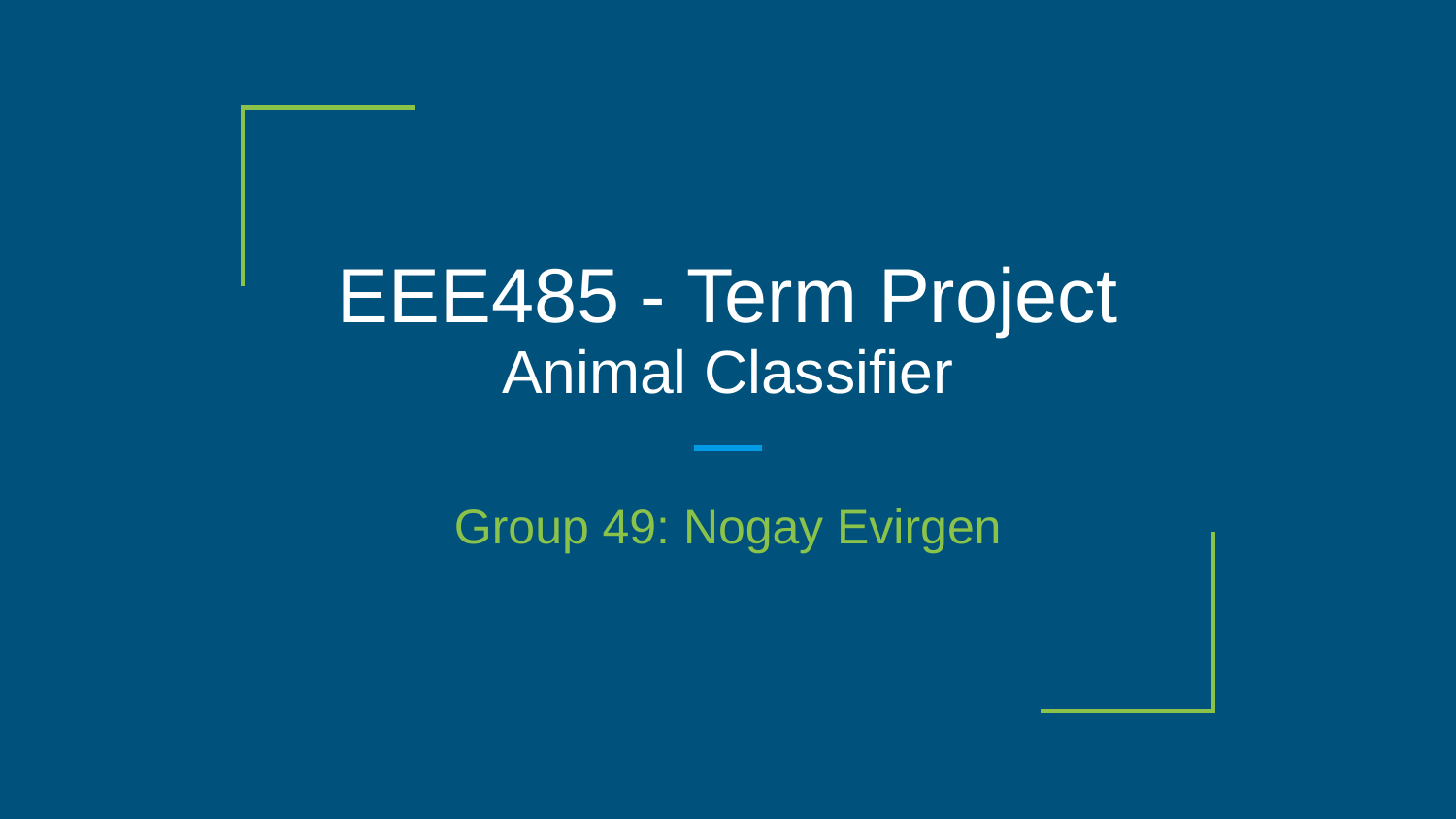

# EEE485 - Term Project
Animal Classifier
Group 49: Nogay Evirgen